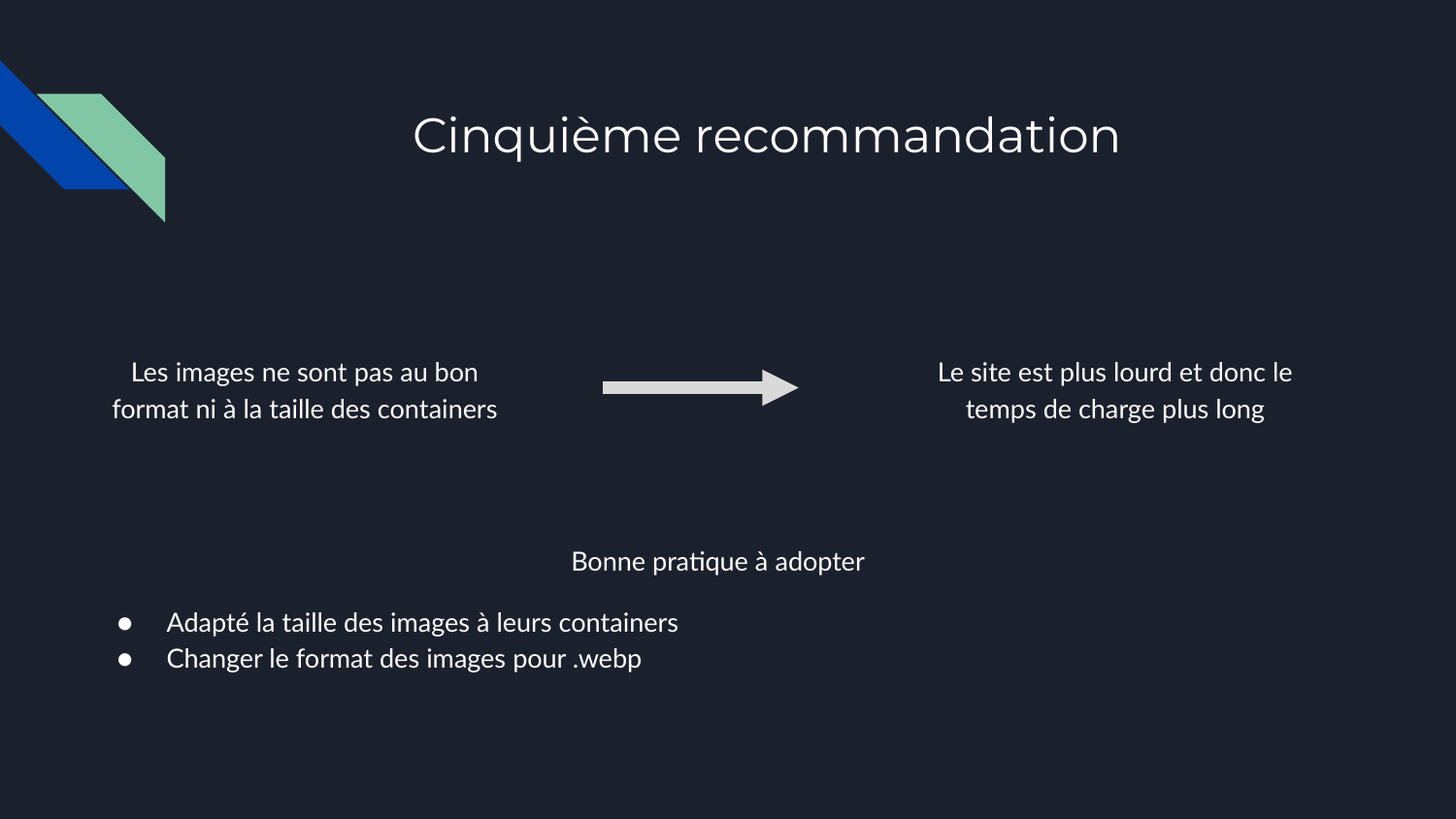

# Cinquième recommandation
Les images ne sont pas au bon format ni à la taille des containers
Le site est plus lourd et donc le temps de charge plus long
Bonne pratique à adopter
Adapté la taille des images à leurs containers
Changer le format des images pour .webp